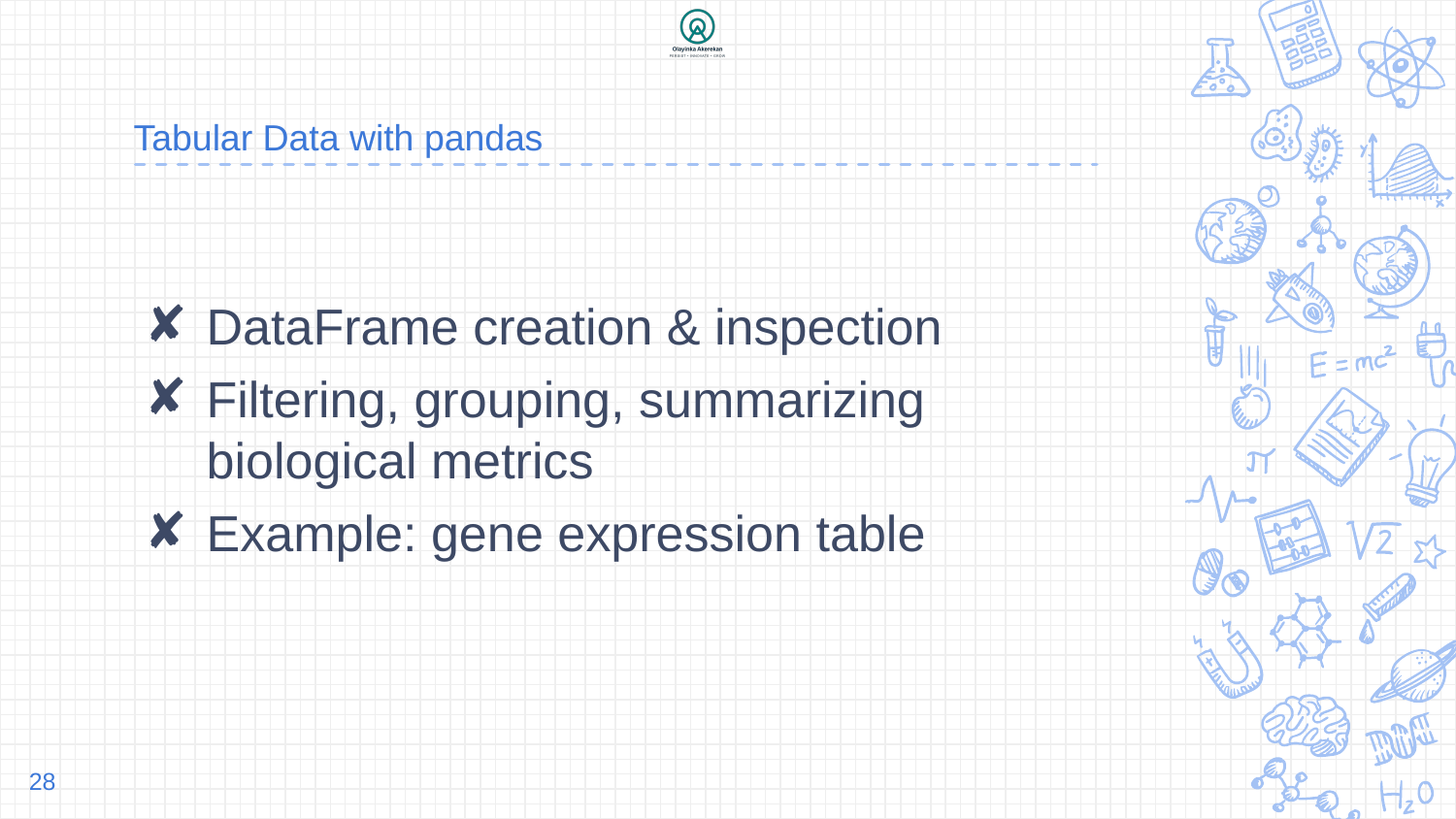

# Tabular Data with pandas

DataFrame creation & inspection
Filtering, grouping, summarizing biological metrics
Example: gene expression table
28